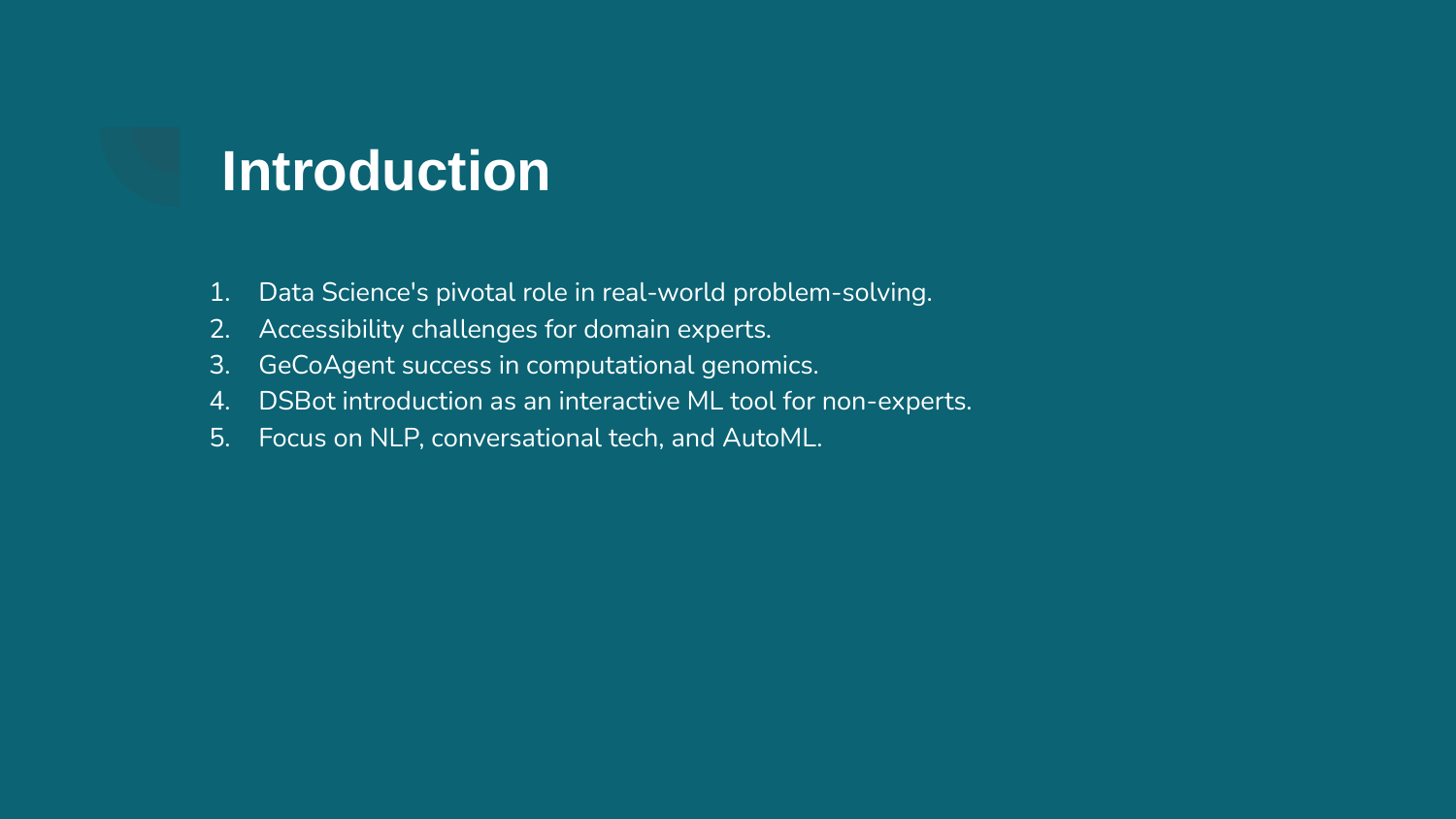

# Introduction
Data Science's pivotal role in real-world problem-solving.
Accessibility challenges for domain experts.
GeCoAgent success in computational genomics.
DSBot introduction as an interactive ML tool for non-experts.
Focus on NLP, conversational tech, and AutoML.